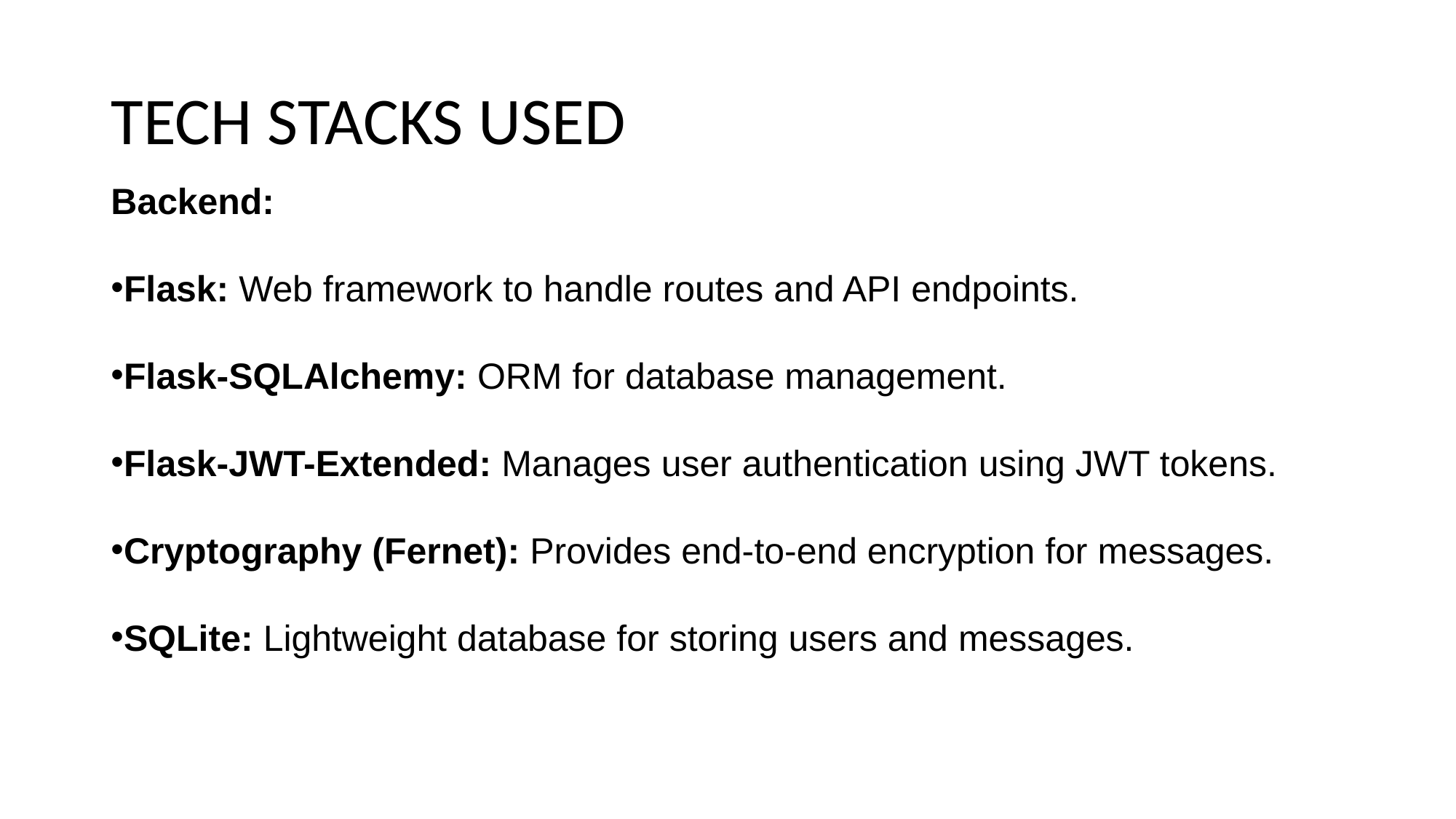

# TECH STACKS USED
Backend:

Flask: Web framework to handle routes and API endpoints.

Flask-SQLAlchemy: ORM for database management.

Flask-JWT-Extended: Manages user authentication using JWT tokens.

Cryptography (Fernet): Provides end-to-end encryption for messages.

SQLite: Lightweight database for storing users and messages.